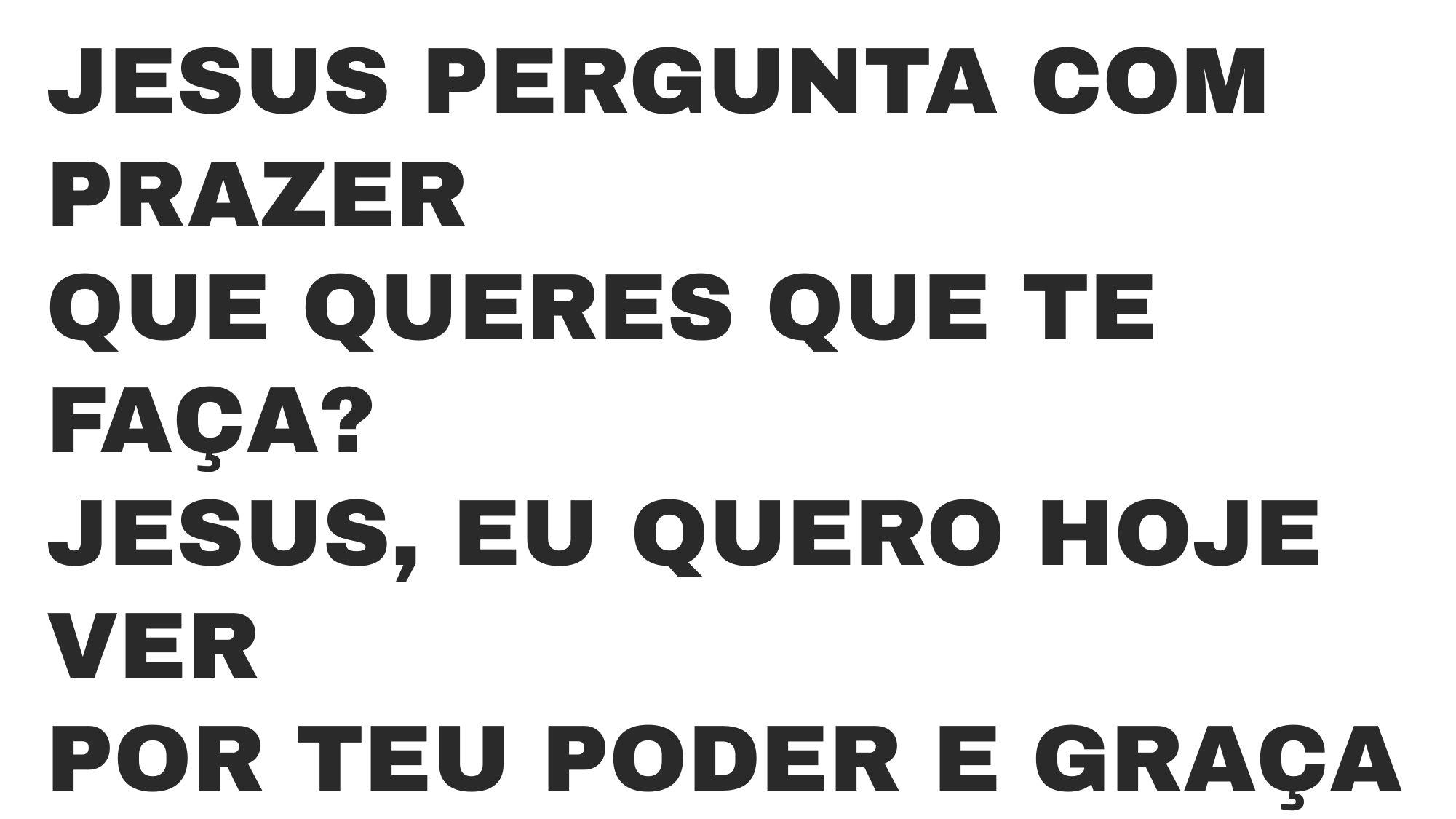

JESUS PERGUNTA COM PRAZER
QUE QUERES QUE TE FAÇA?
JESUS, EU QUERO HOJE VER
POR TEU PODER E GRAÇA